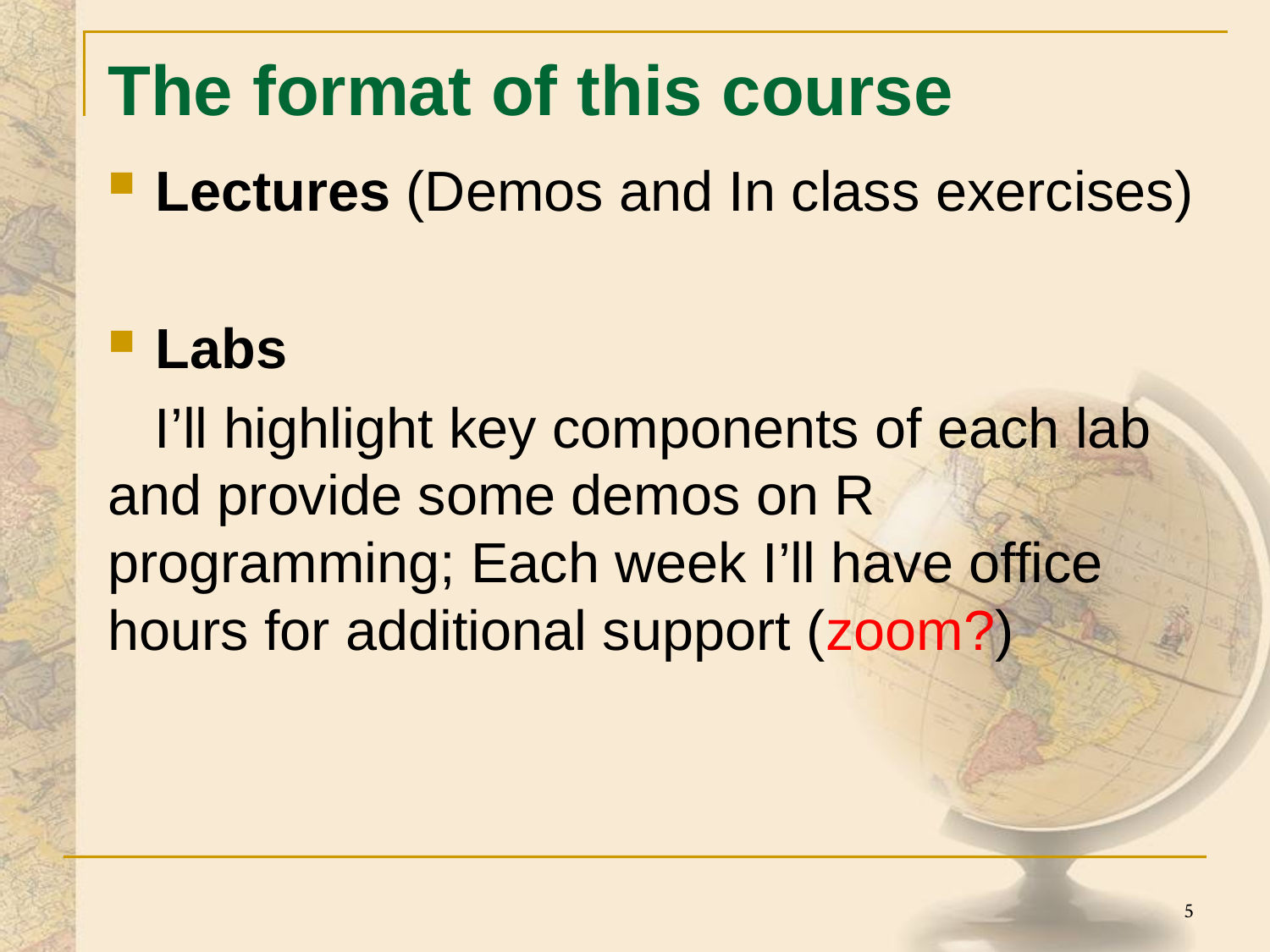

# The format of this course
Lectures (Demos and In class exercises)

Labs
   I’ll highlight key components of each lab and provide some demos on R programming; Each week I’ll have office hours for additional support (zoom?)
5